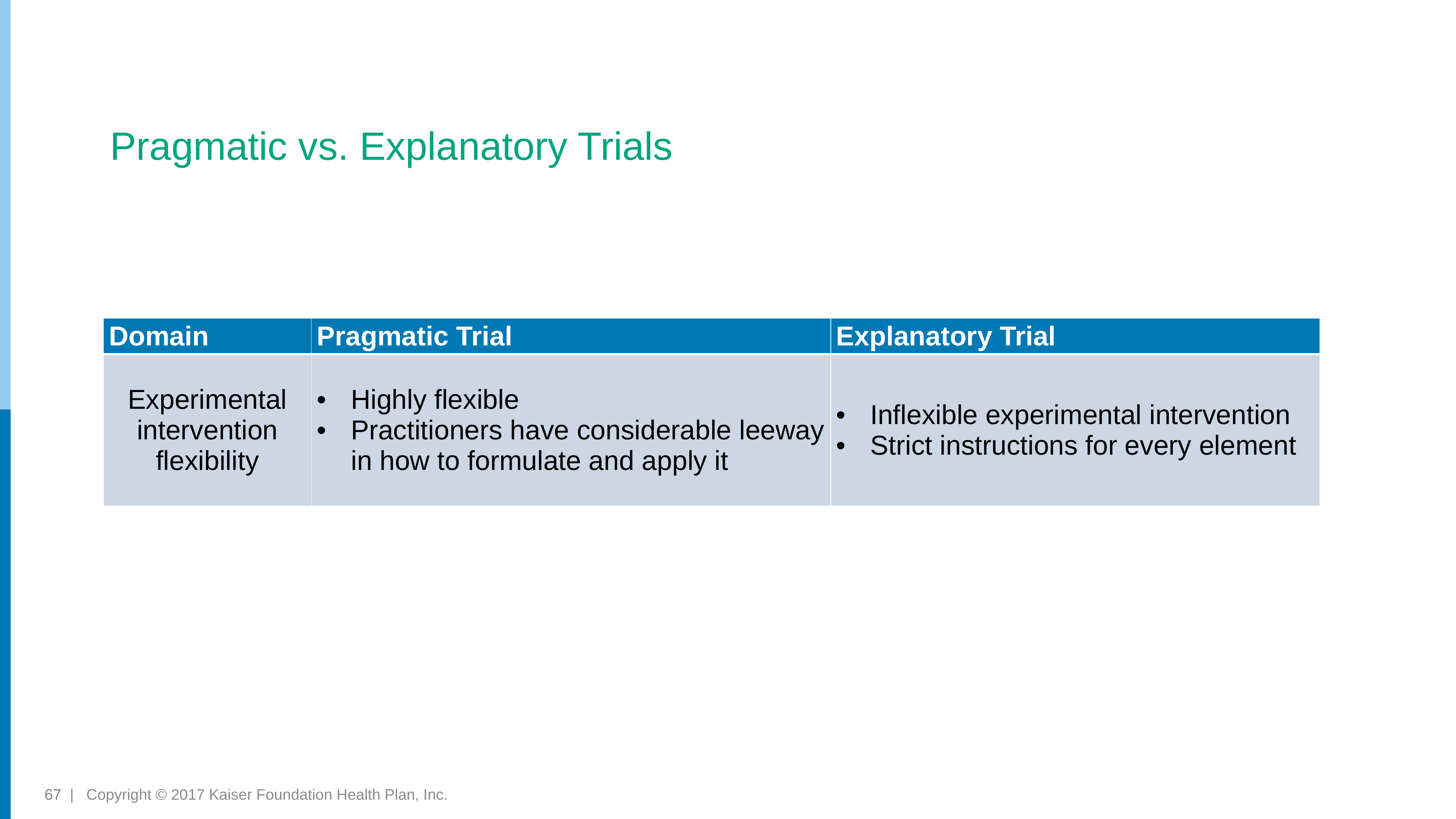

# Pragmatic vs. Explanatory Trials
| Domain | Pragmatic Trial | Explanatory Trial |
| --- | --- | --- |
| Experimental intervention flexibility | Highly flexible Practitioners have considerable leeway in how to formulate and apply it | Inflexible experimental intervention Strict instructions for every element |
67